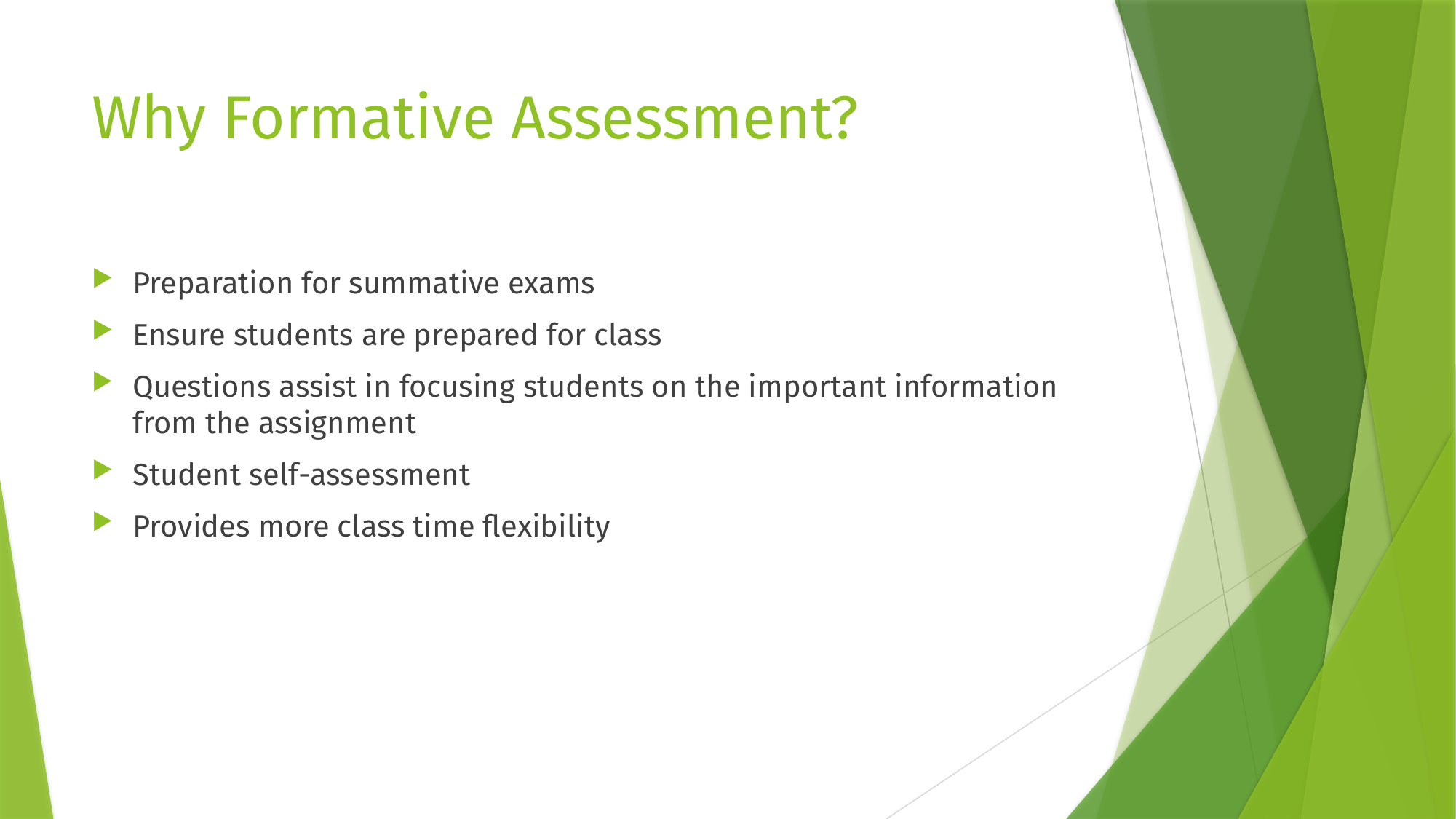

# Why Formative Assessment?
Preparation for summative exams
Ensure students are prepared for class
Questions assist in focusing students on the important information from the assignment
Student self-assessment
Provides more class time flexibility